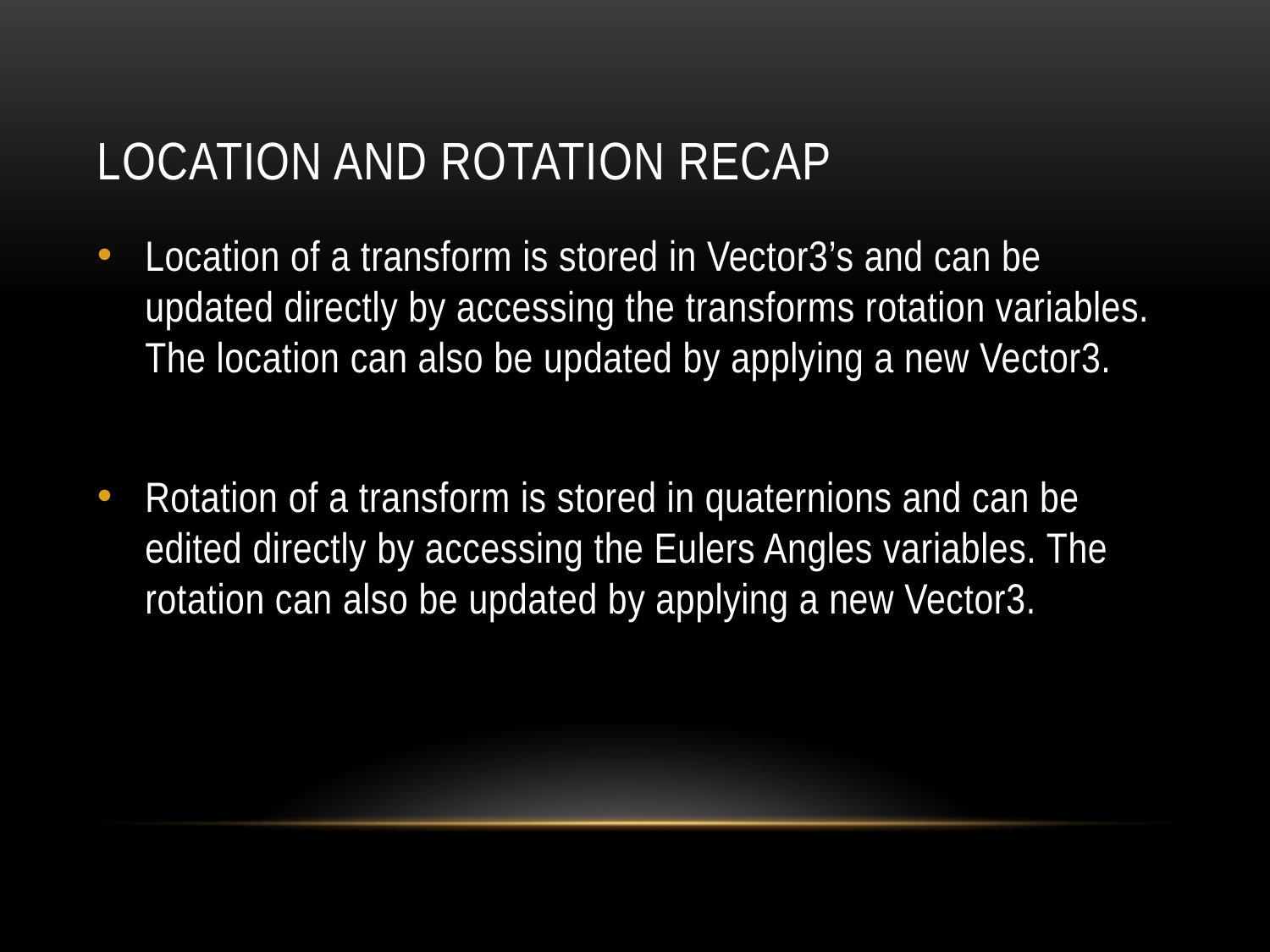

# Location and Rotation Recap
Location of a transform is stored in Vector3’s and can be updated directly by accessing the transforms rotation variables. The location can also be updated by applying a new Vector3.

Rotation of a transform is stored in quaternions and can be edited directly by accessing the Eulers Angles variables. The rotation can also be updated by applying a new Vector3.